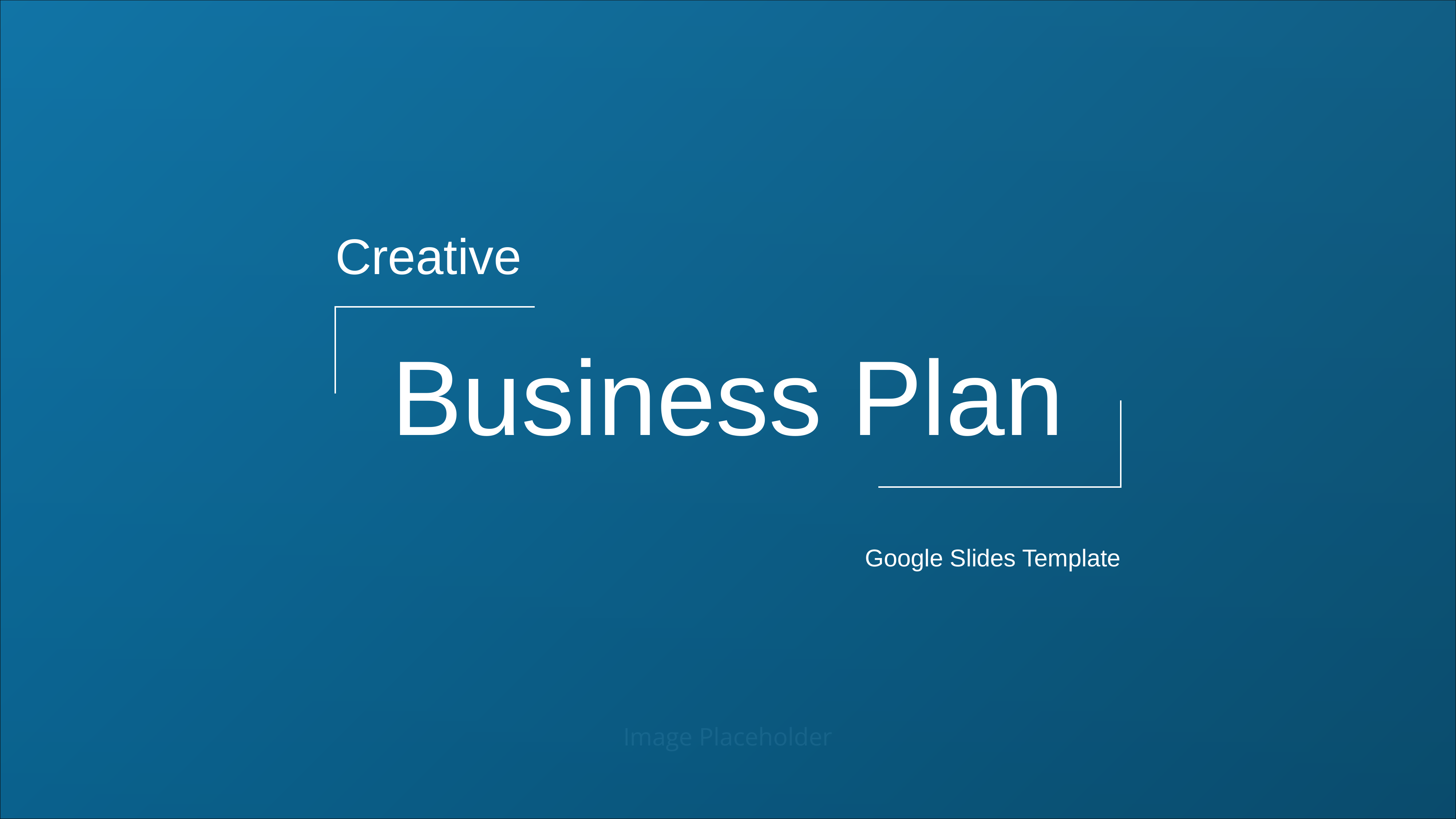

Creative
Business Plan
Google Slides Template
Image Placeholder